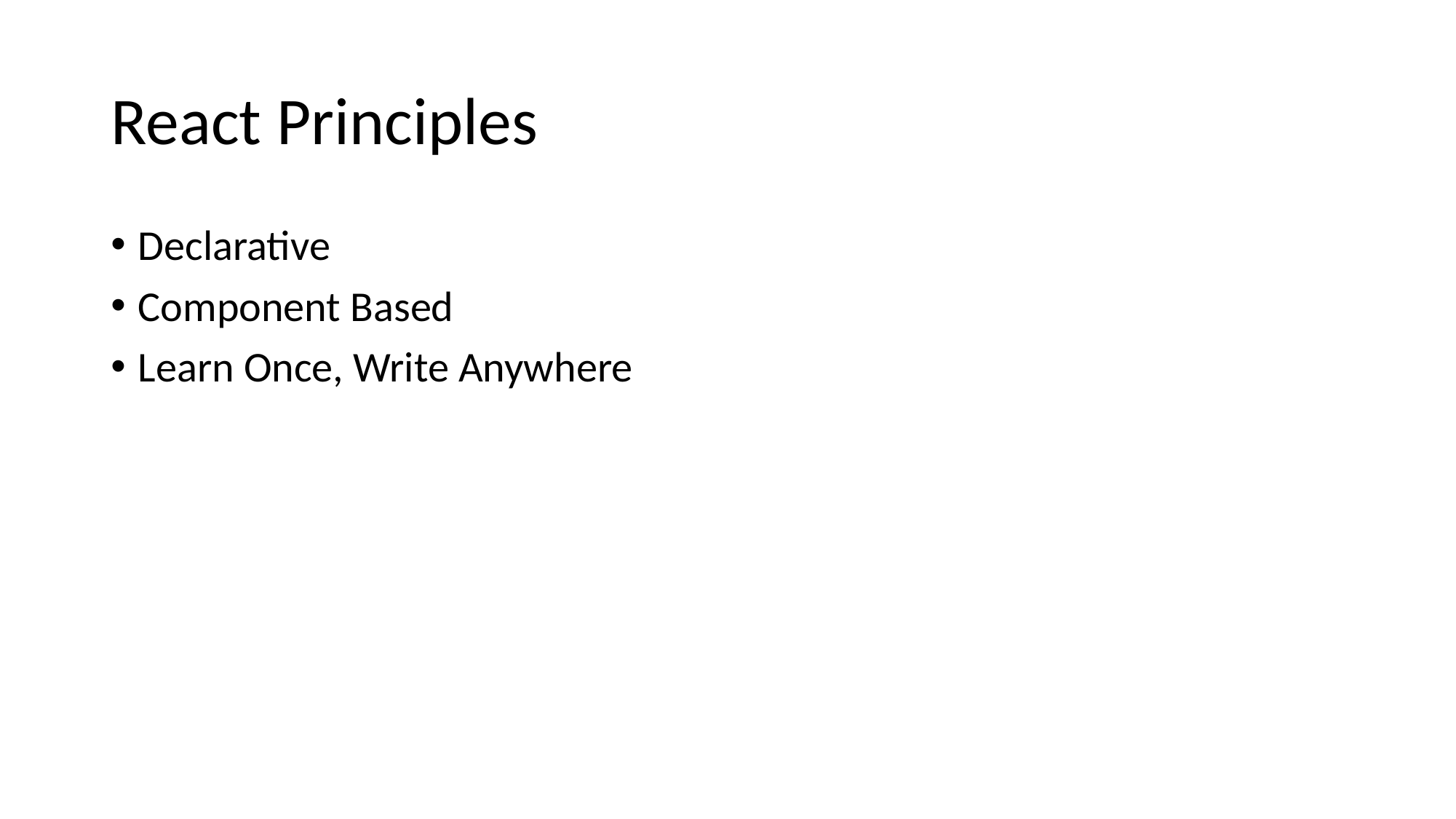

# React Principles
Declarative
Component Based
Learn Once, Write Anywhere